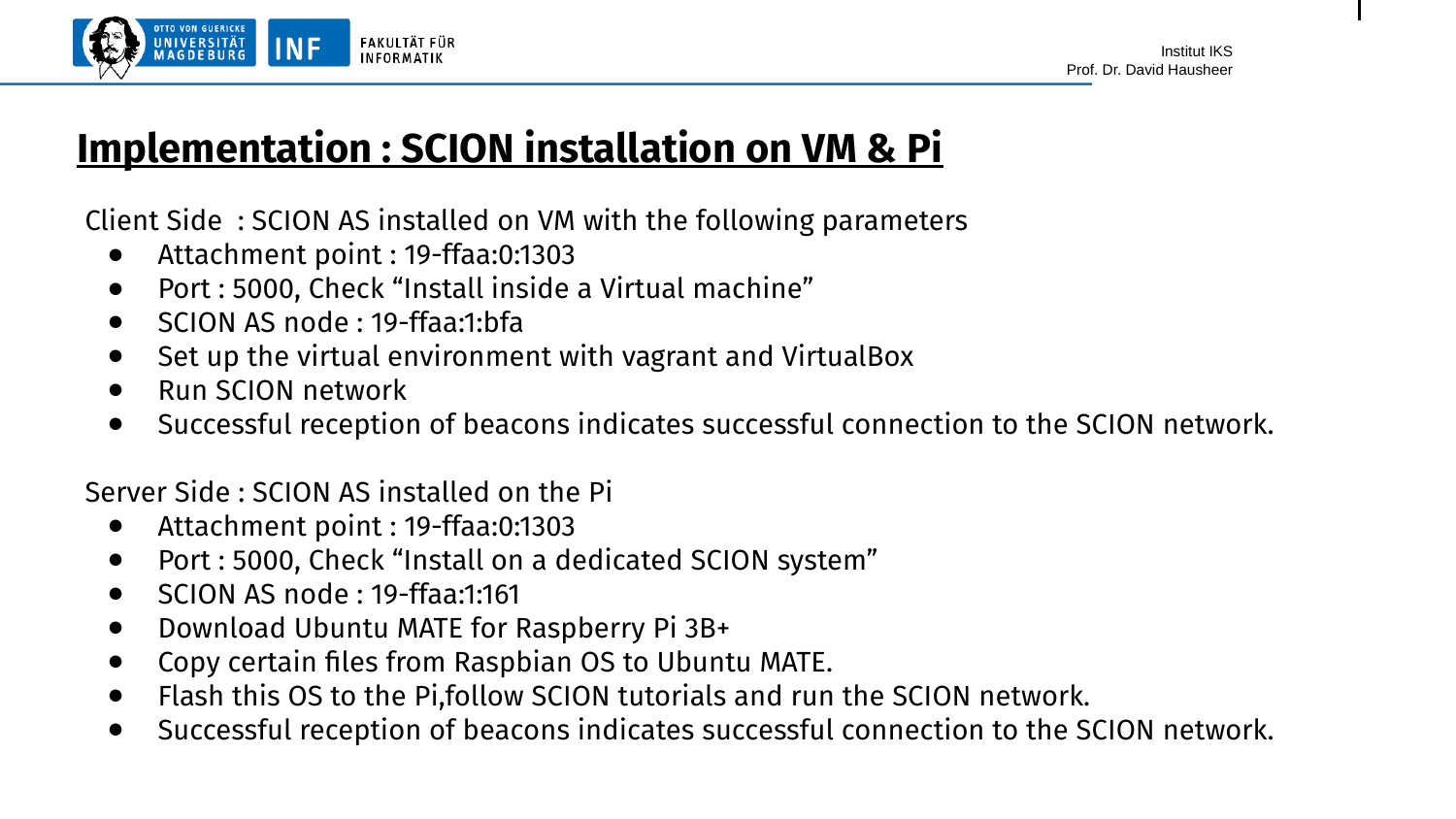

# Implementation : SCION installation on VM & Pi
Client Side  : SCION AS installed on VM with the following parameters
Attachment point : 19-ffaa:0:1303
Port : 5000, Check “Install inside a Virtual machine”
SCION AS node : 19-ffaa:1:bfa
Set up the virtual environment with vagrant and VirtualBox
Run SCION network
Successful reception of beacons indicates successful connection to the SCION network.

Server Side : SCION AS installed on the Pi
Attachment point : 19-ffaa:0:1303
Port : 5000, Check “Install on a dedicated SCION system”
SCION AS node : 19-ffaa:1:161
Download Ubuntu MATE for Raspberry Pi 3B+
Copy certain files from Raspbian OS to Ubuntu MATE.
Flash this OS to the Pi,follow SCION tutorials and run the SCION network.
Successful reception of beacons indicates successful connection to the SCION network.